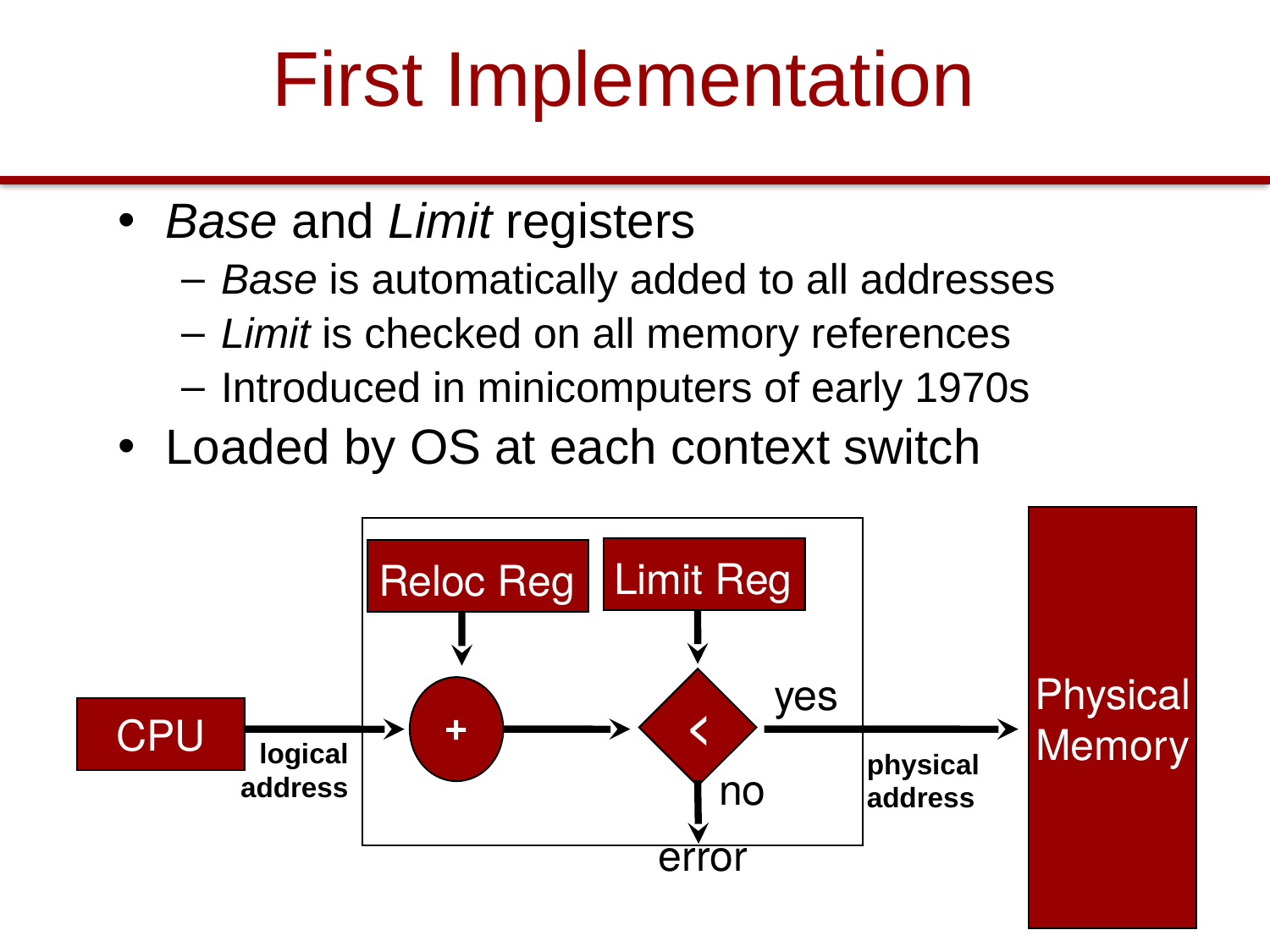

First Implementation
Base and Limit registers
Base is automatically added to all addresses
Limit is checked on all memory references
Introduced in minicomputers of early 1970s
Loaded by OS at each context switch
Physical
Memory

Limit Reg
Reloc Reg

yes

+
<
CPU
logical
address

physical
address
no

error